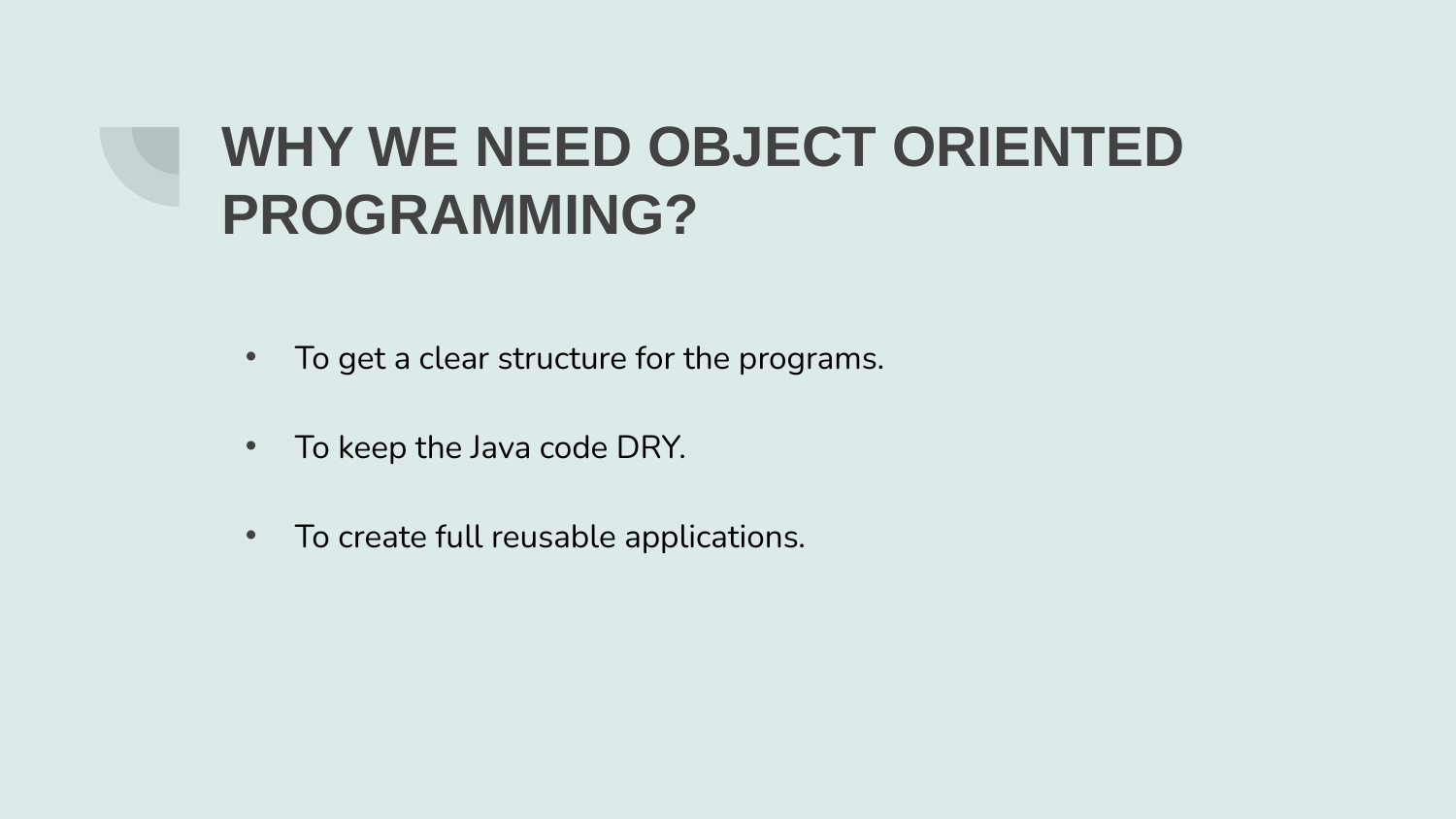

# WHY WE NEED OBJECT ORIENTED PROGRAMMING?
To get a clear structure for the programs.

To keep the Java code DRY.

To create full reusable applications.